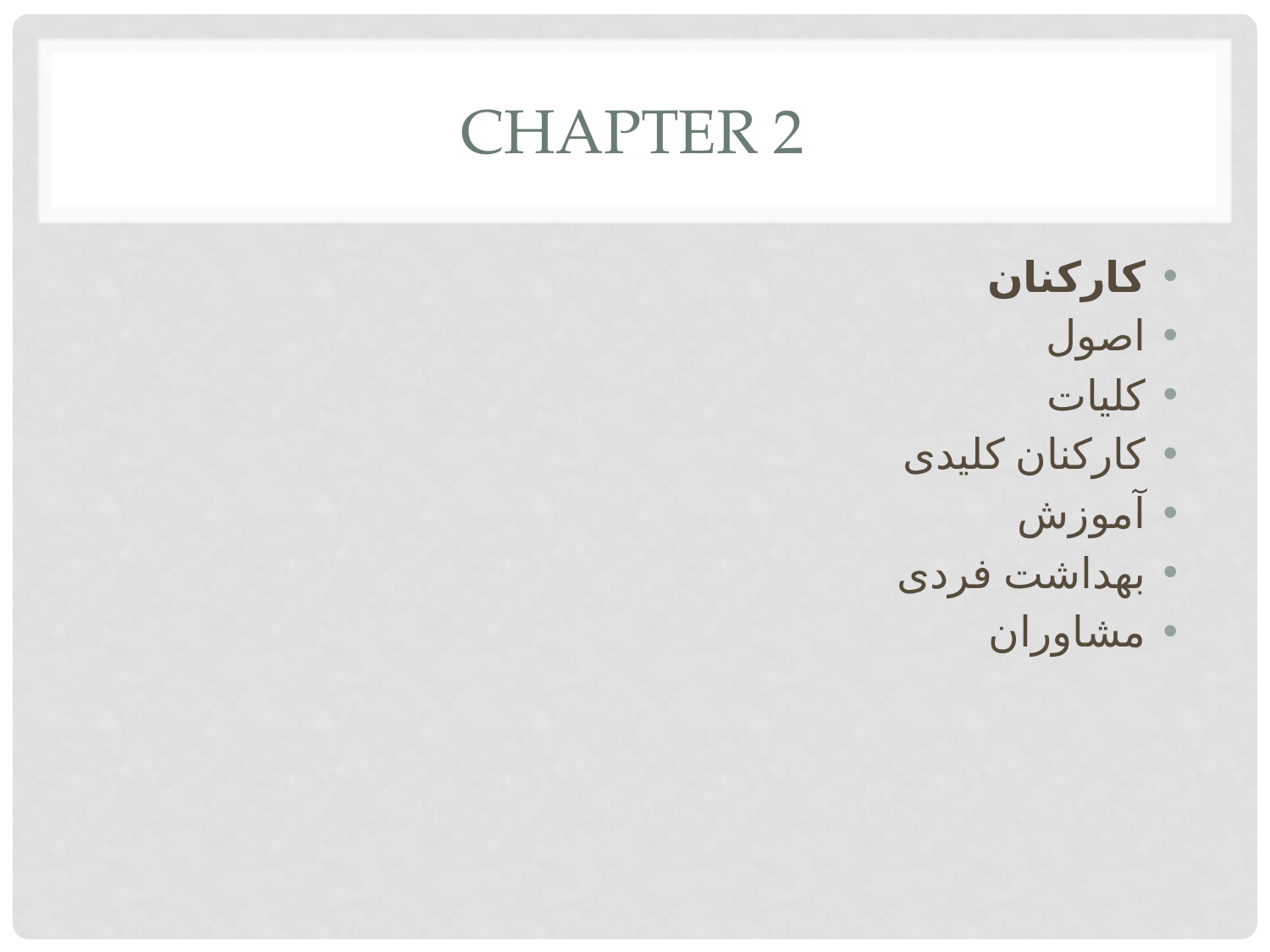

# CHAPTER 2
کارکنان
اصول
کلیات
کارکنان کلیدی
آموزش
بهداشت فردی
مشاوران